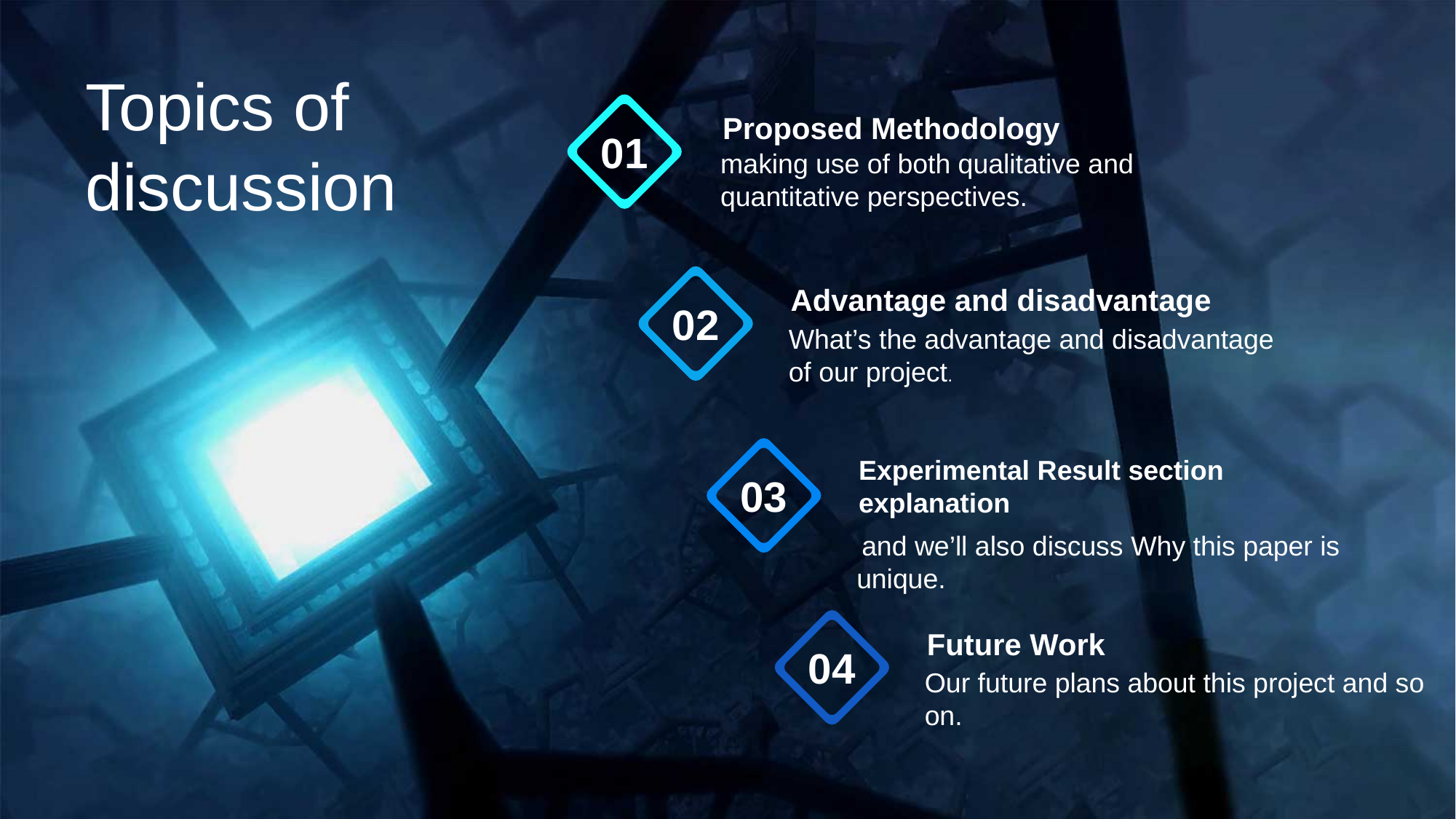

Topics of discussion

Proposed Methodology
making use of both qualitative and quantitative perspectives.
01

Advantage and disadvantage
What’s the advantage and disadvantage of our project.
02

Experimental Result section explanation
 and we’ll also discuss Why this paper is unique.
03

Future Work
Our future plans about this project and so on.
04